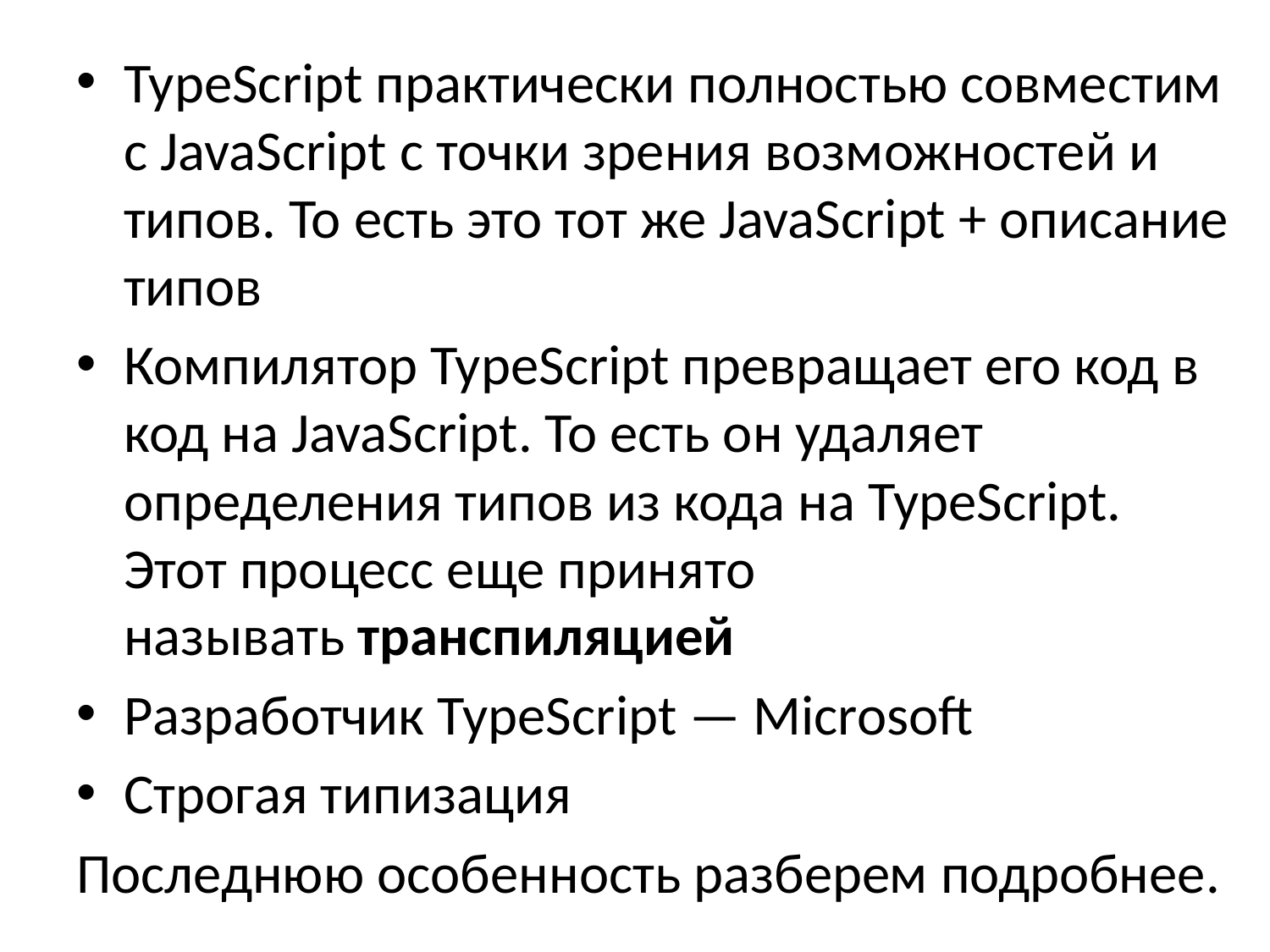

TypeScript практически полностью совместим с JavaScript с точки зрения возможностей и типов. То есть это тот же JavaScript + описание типов
Компилятор TypeScript превращает его код в код на JavaScript. То есть он удаляет определения типов из кода на TypeScript. Этот процесс еще принято называть транспиляцией
Разработчик TypeScript — Microsoft
Строгая типизация
Последнюю особенность разберем подробнее.